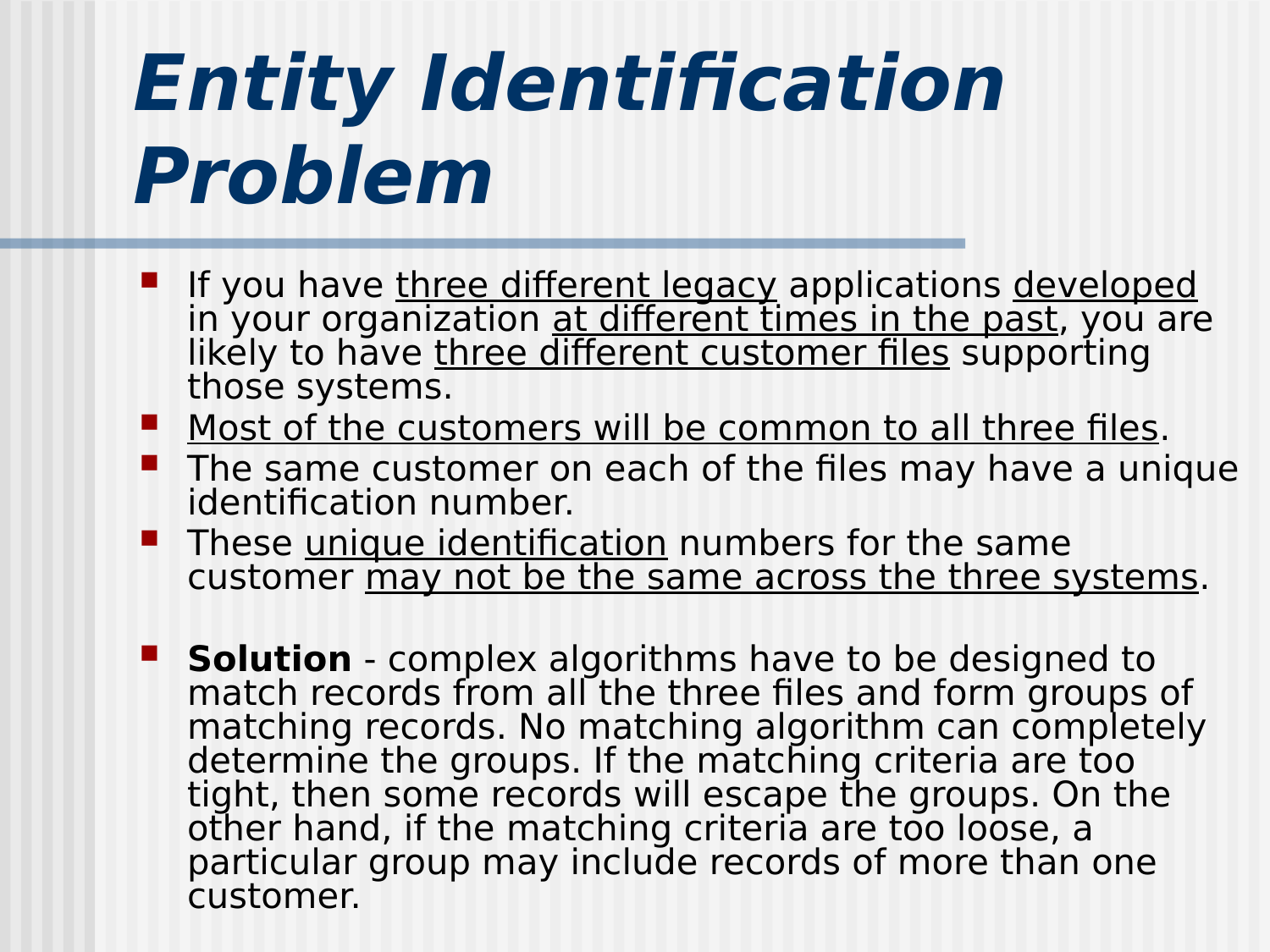

# Entity Identification Problem
If you have three different legacy applications developed in your organization at different times in the past, you are likely to have three different customer files supporting those systems.
Most of the customers will be common to all three files.
The same customer on each of the files may have a unique identification number.
These unique identification numbers for the same customer may not be the same across the three systems.

Solution - complex algorithms have to be designed to match records from all the three files and form groups of matching records. No matching algorithm can completely determine the groups. If the matching criteria are too tight, then some records will escape the groups. On the other hand, if the matching criteria are too loose, a particular group may include records of more than one customer.